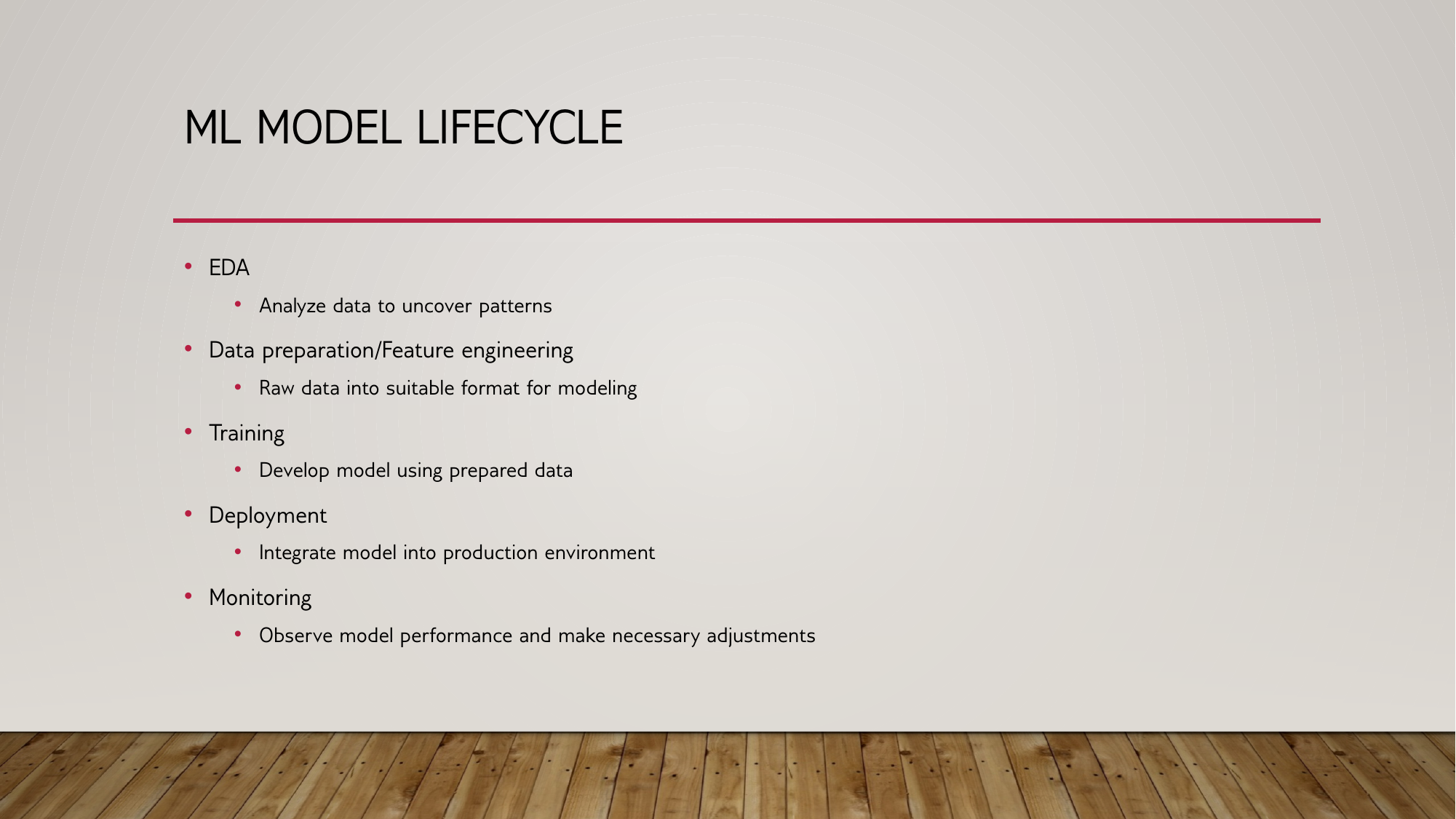

# ML Model Lifecycle
EDA
Analyze data to uncover patterns
Data preparation/Feature engineering
Raw data into suitable format for modeling
Training
Develop model using prepared data
Deployment
Integrate model into production environment
Monitoring
Observe model performance and make necessary adjustments